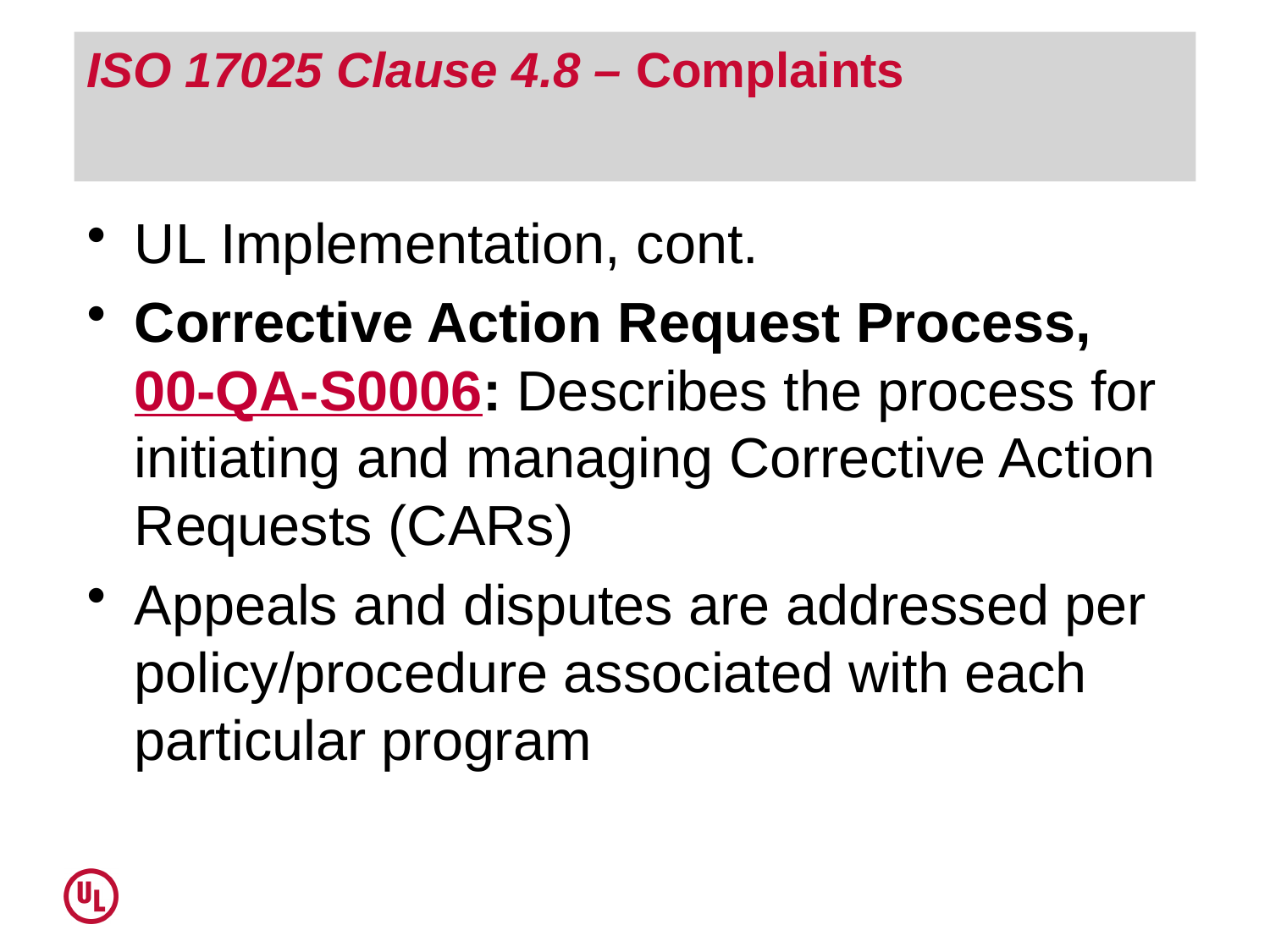

# ISO 17025 Clause 4.8 – Complaints
UL Implementation, cont.
Corrective Action Request Process, 00-QA-S0006: Describes the process for initiating and managing Corrective Action Requests (CARs)
Appeals and disputes are addressed per policy/procedure associated with each particular program